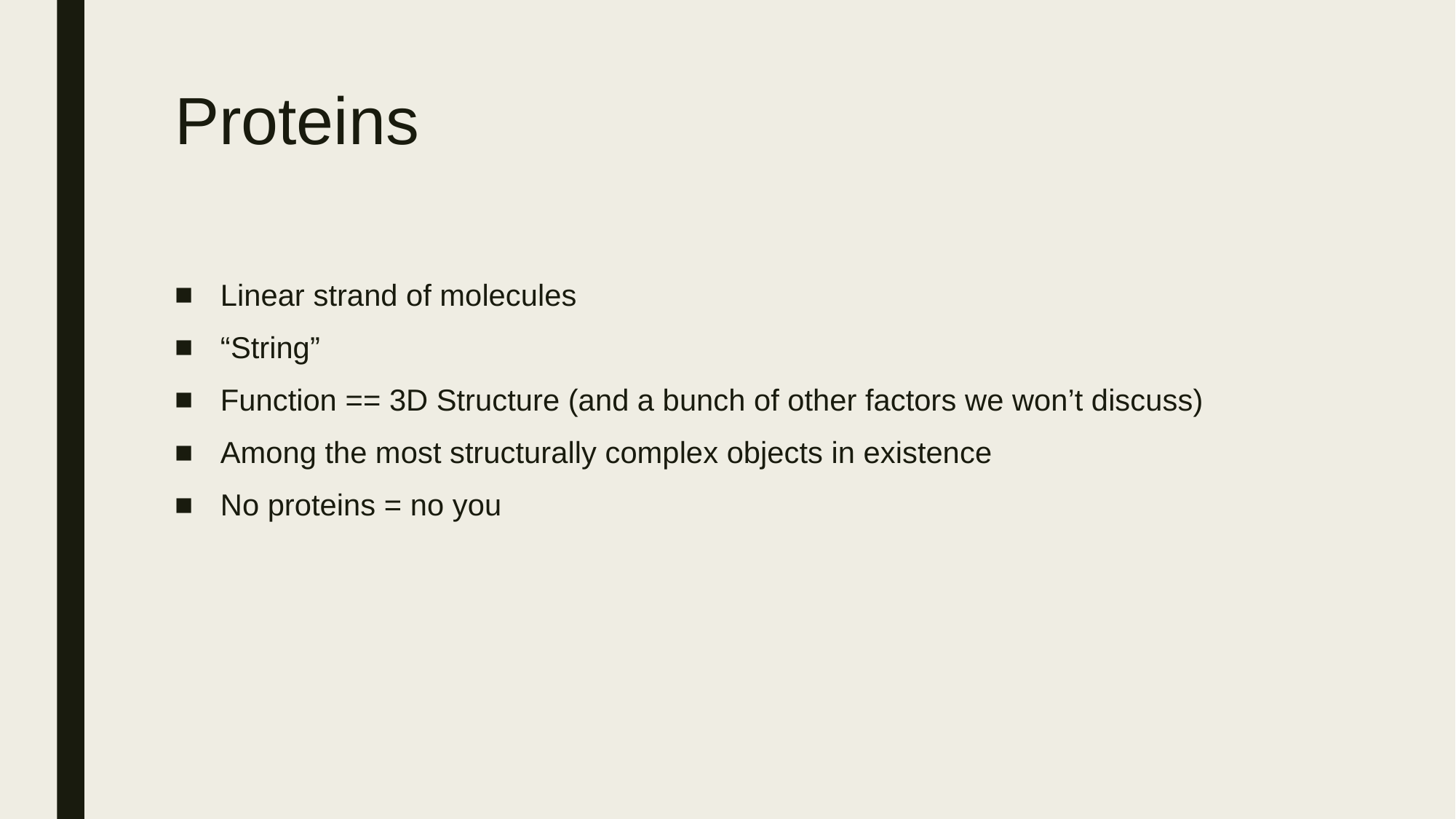

# Proteins
Linear strand of molecules
“String”
Function == 3D Structure (and a bunch of other factors we won’t discuss)
Among the most structurally complex objects in existence
No proteins = no you